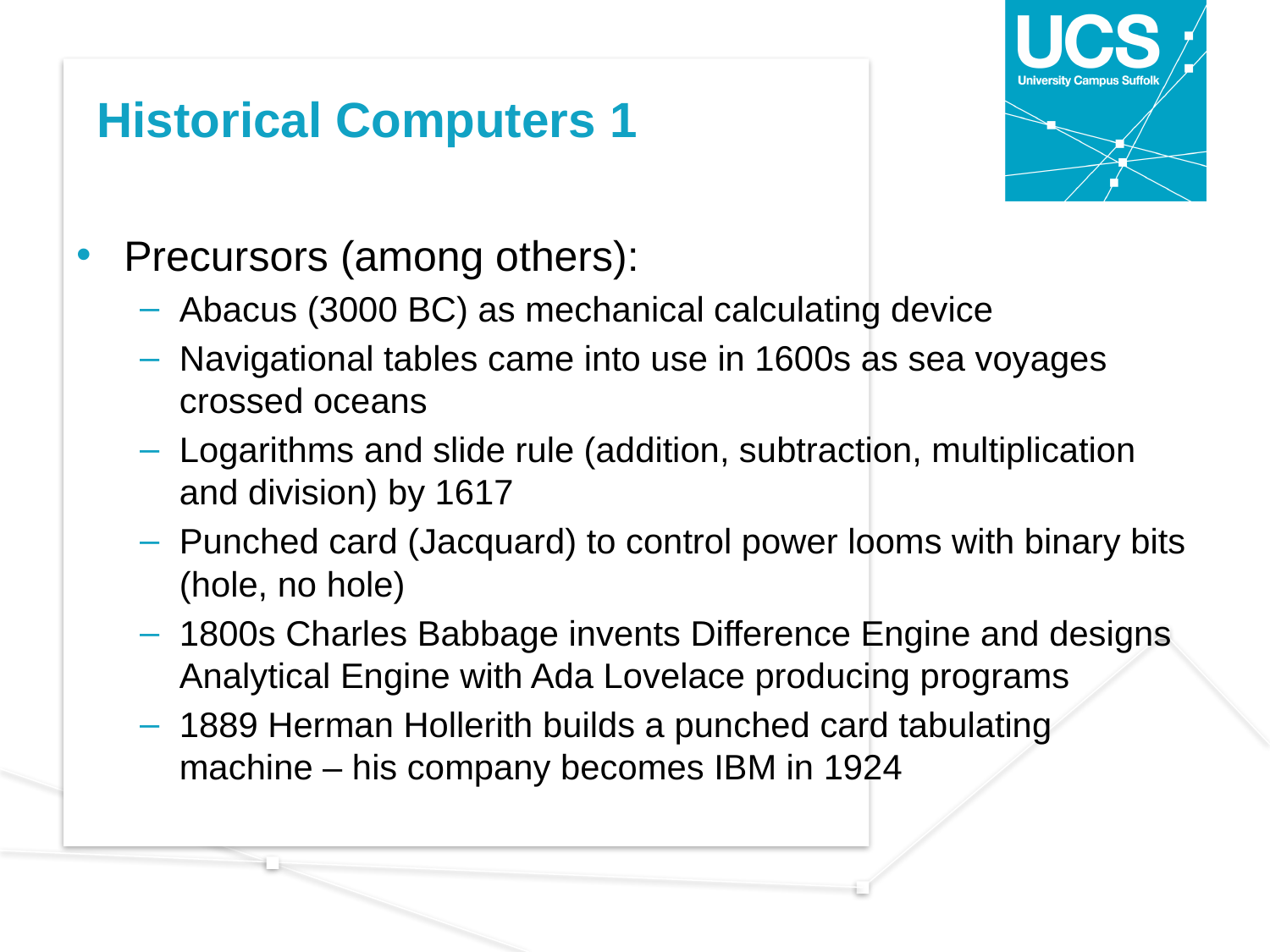

# Historical Computers 1
Precursors (among others):
Abacus (3000 BC) as mechanical calculating device
Navigational tables came into use in 1600s as sea voyages crossed oceans
Logarithms and slide rule (addition, subtraction, multiplication and division) by 1617
Punched card (Jacquard) to control power looms with binary bits (hole, no hole)
1800s Charles Babbage invents Difference Engine and designs Analytical Engine with Ada Lovelace producing programs
1889 Herman Hollerith builds a punched card tabulating machine – his company becomes IBM in 1924